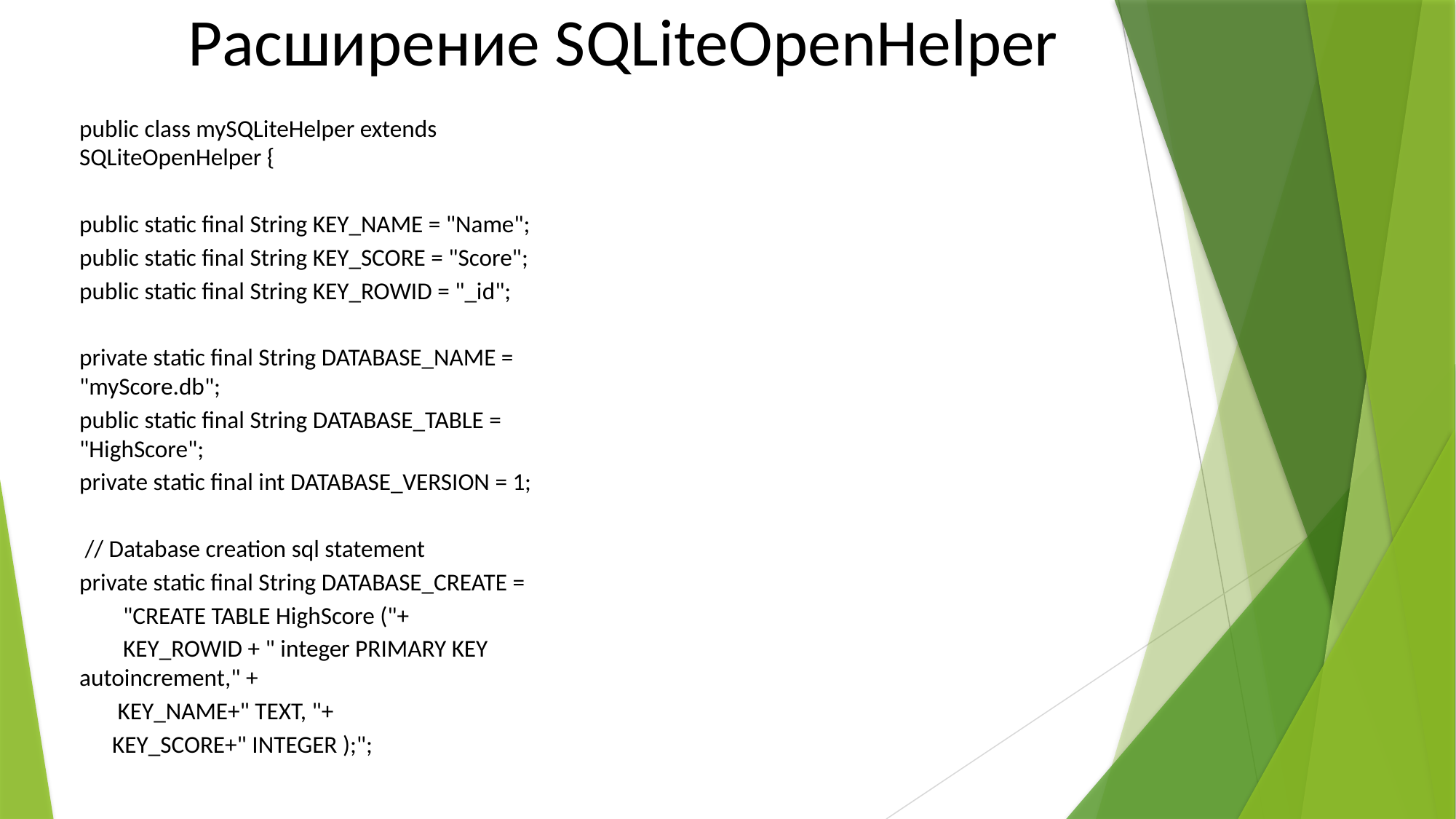

Расширение SQLiteOpenHelper
public class mySQLiteHelper extends SQLiteOpenHelper {

public static final String KEY_NAME = "Name";
public static final String KEY_SCORE = "Score";
public static final String KEY_ROWID = "_id";

private static final String DATABASE_NAME = "myScore.db";
public static final String DATABASE_TABLE = "HighScore";
private static final int DATABASE_VERSION = 1;

 // Database creation sql statement
private static final String DATABASE_CREATE =
        "CREATE TABLE HighScore ("+
        KEY_ROWID + " integer PRIMARY KEY autoincrement," +
       KEY_NAME+" TEXT, "+
      KEY_SCORE+" INTEGER );";